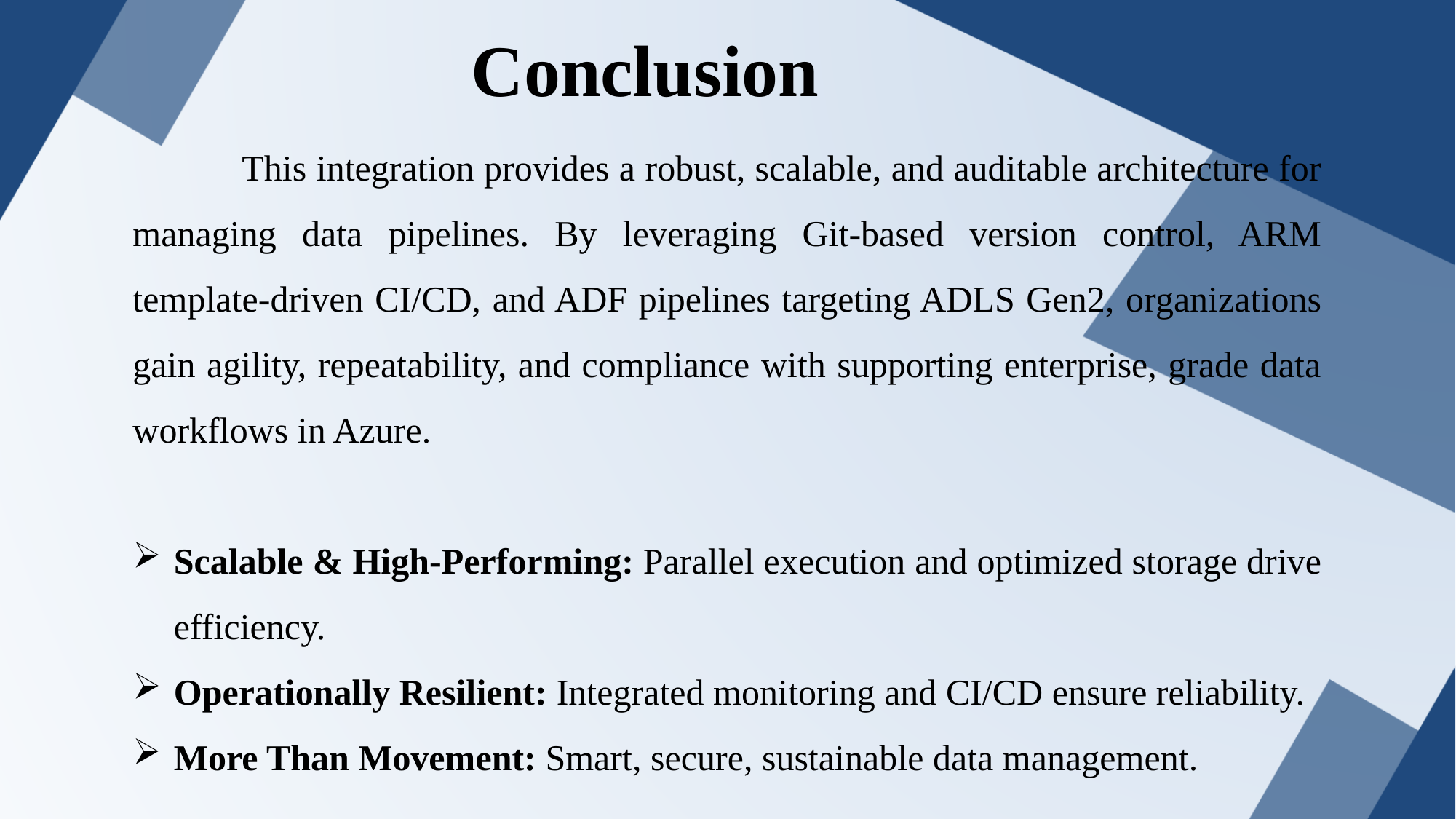

Conclusion
	This integration provides a robust, scalable, and auditable architecture for managing data pipelines. By leveraging Git-based version control, ARM template-driven CI/CD, and ADF pipelines targeting ADLS Gen2, organizations gain agility, repeatability, and compliance with supporting enterprise, grade data workflows in Azure.

Scalable & High-Performing: Parallel execution and optimized storage drive efficiency.
Operationally Resilient: Integrated monitoring and CI/CD ensure reliability.
More Than Movement: Smart, secure, sustainable data management.